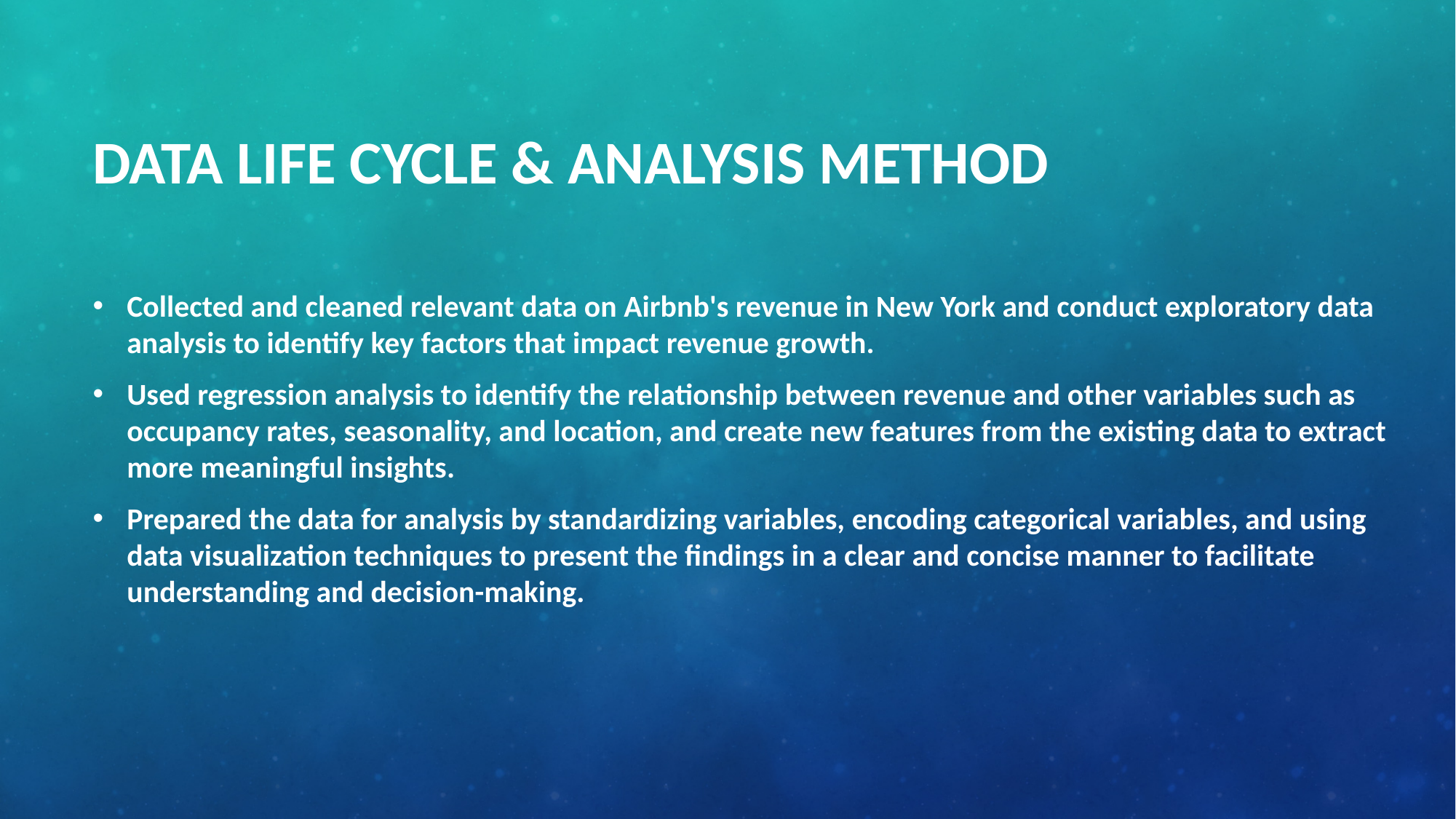

# DATA LIFE CYCLE & ANALYSIS METHOD
Collected and cleaned relevant data on Airbnb's revenue in New York and conduct exploratory data analysis to identify key factors that impact revenue growth.
Used regression analysis to identify the relationship between revenue and other variables such as occupancy rates, seasonality, and location, and create new features from the existing data to extract more meaningful insights.
Prepared the data for analysis by standardizing variables, encoding categorical variables, and using data visualization techniques to present the findings in a clear and concise manner to facilitate understanding and decision-making.